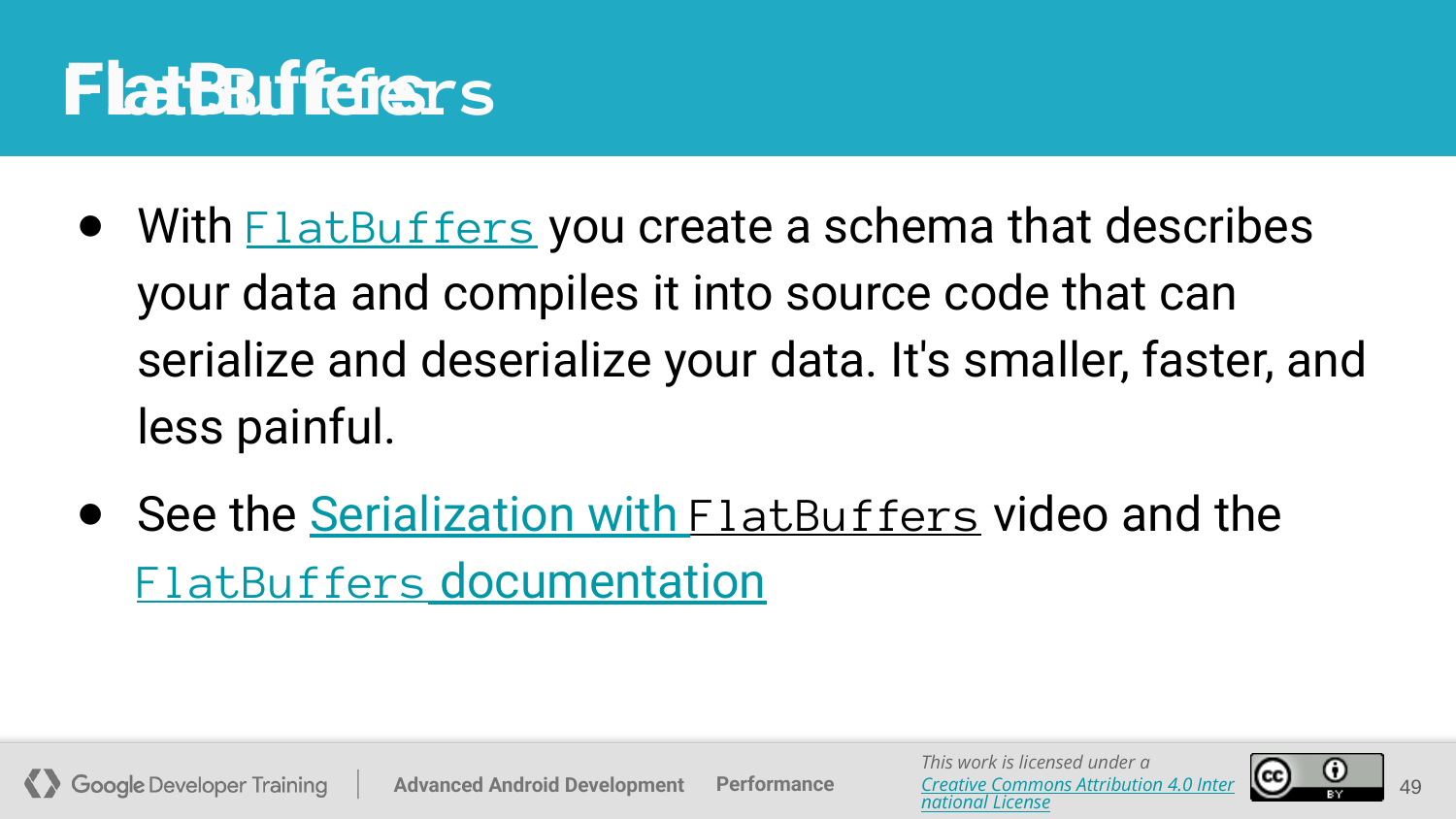

FlatBuffers

# FlatBuffers
With FlatBuffers you create a schema that describes your data and compiles it into source code that can serialize and deserialize your data. It's smaller, faster, and less painful.
See the Serialization with FlatBuffers video and the FlatBuffers documentation

49